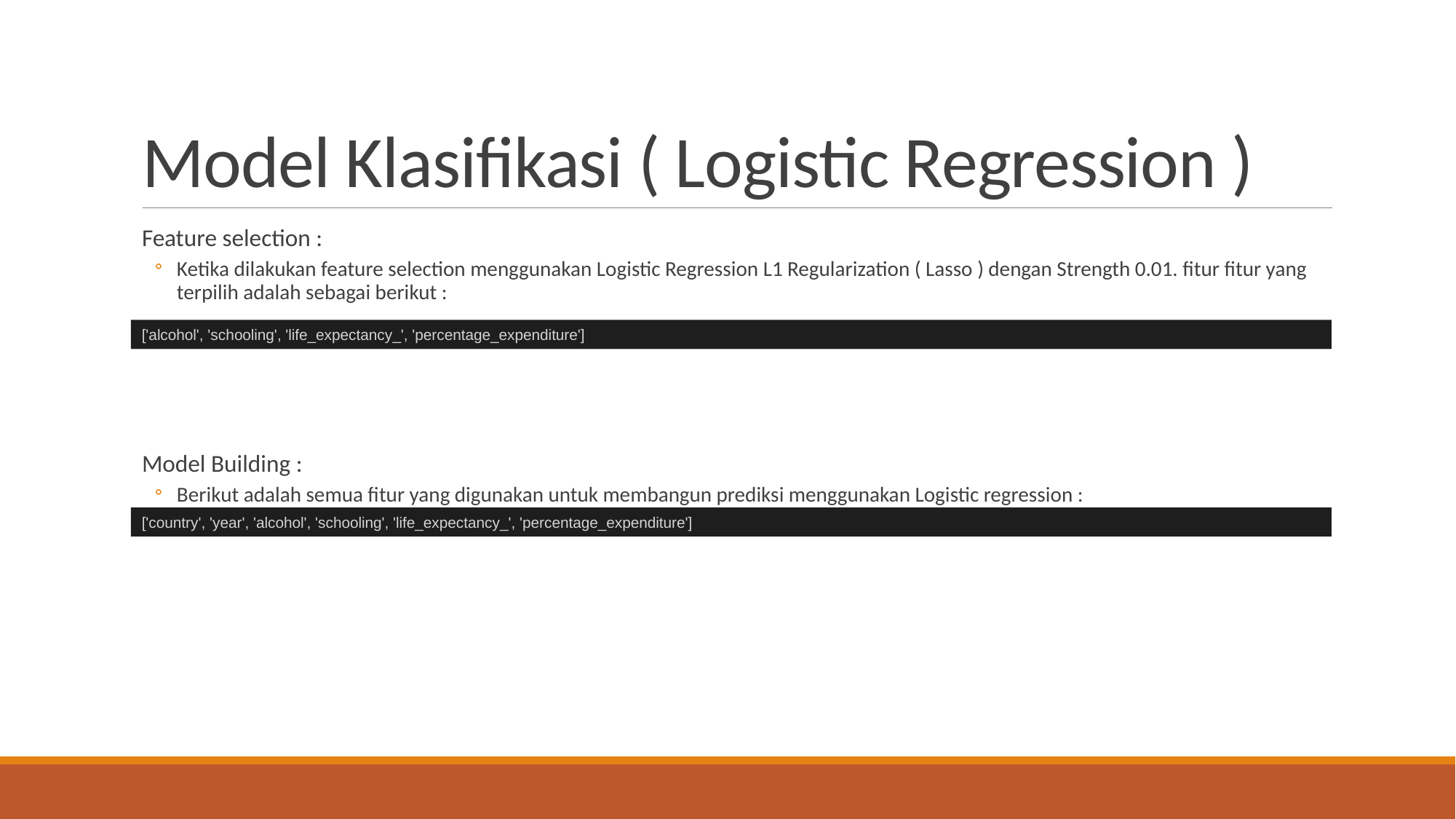

# Model Klasifikasi ( Logistic Regression )
Feature selection :
Ketika dilakukan feature selection menggunakan Logistic Regression L1 Regularization ( Lasso ) dengan Strength 0.01. fitur fitur yang terpilih adalah sebagai berikut :

Model Building :
Berikut adalah semua fitur yang digunakan untuk membangun prediksi menggunakan Logistic regression :
['alcohol', 'schooling', 'life_expectancy_', 'percentage_expenditure']
['country', 'year', 'alcohol', 'schooling', 'life_expectancy_', 'percentage_expenditure']